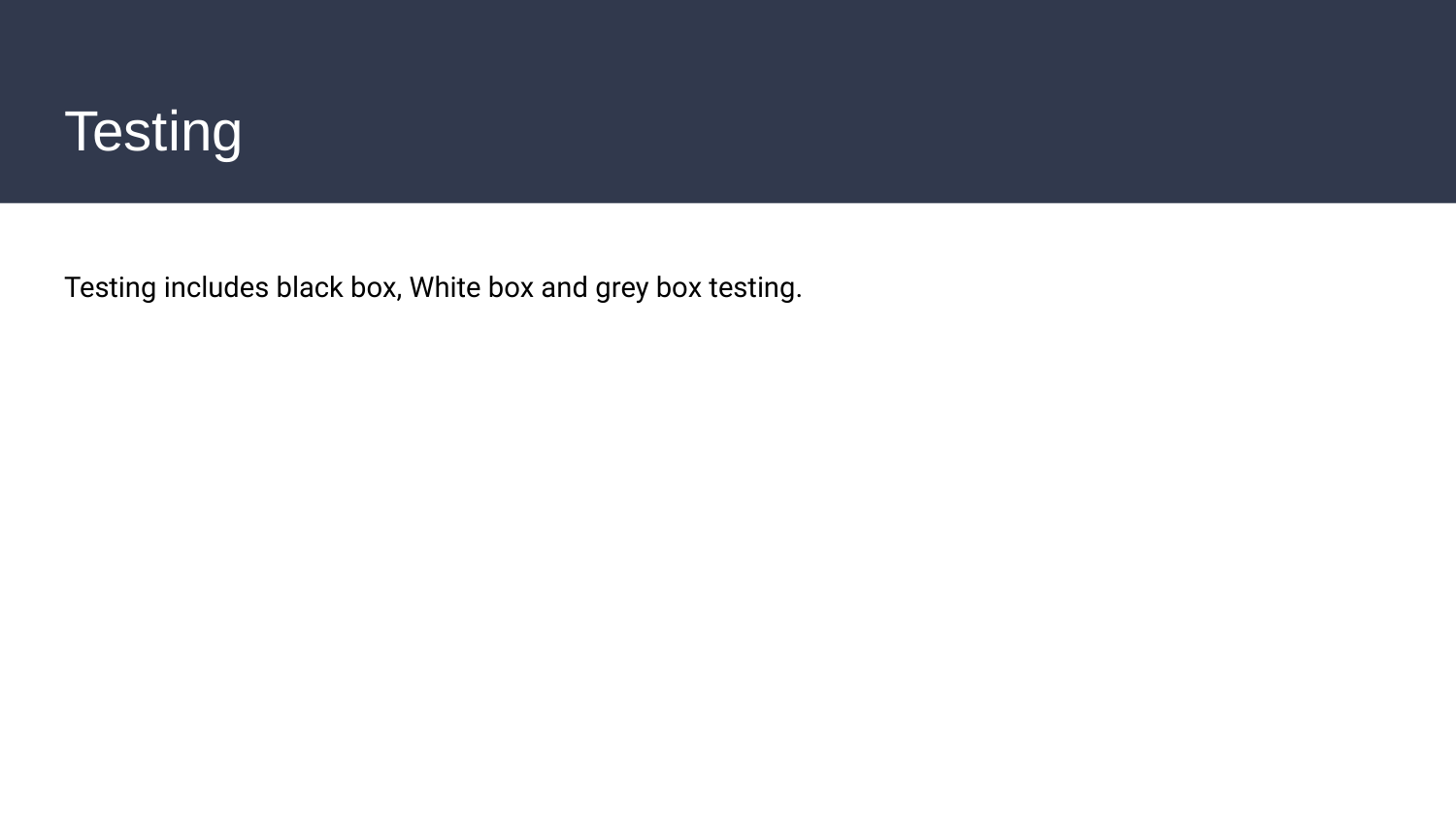

# Testing
Testing includes black box, White box and grey box testing.